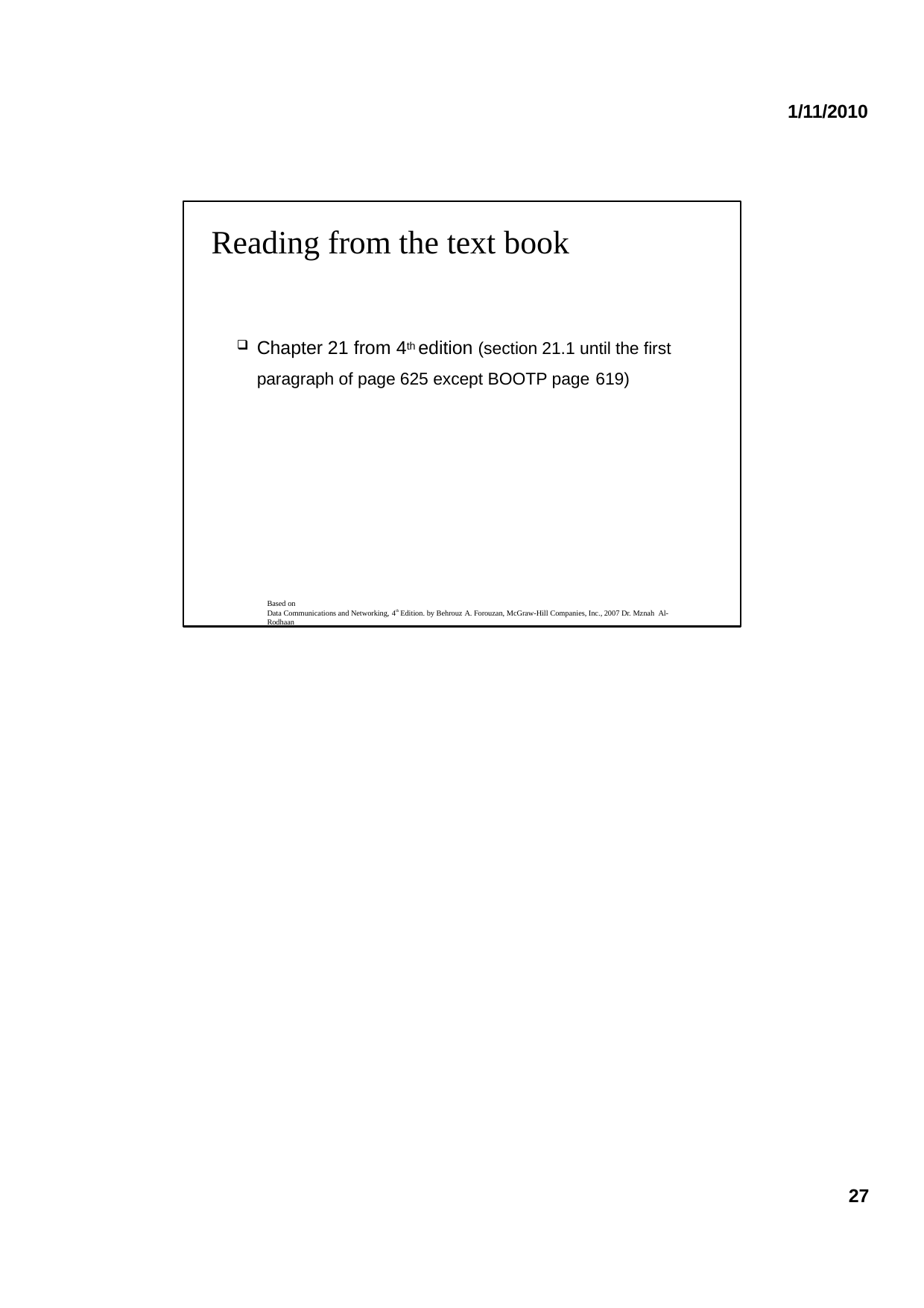

1/11/2010
Reading from the text book

Chapter 21 from 4th edition (section 21.1 until the first  paragraph of page 625 except BOOTP page 619)

Based on
Data Communications and Networking, 4th Edition. by Behrouz A. Forouzan, McGraw-Hill Companies, Inc., 2007 Dr. Mznah Al-Rodhaan
27